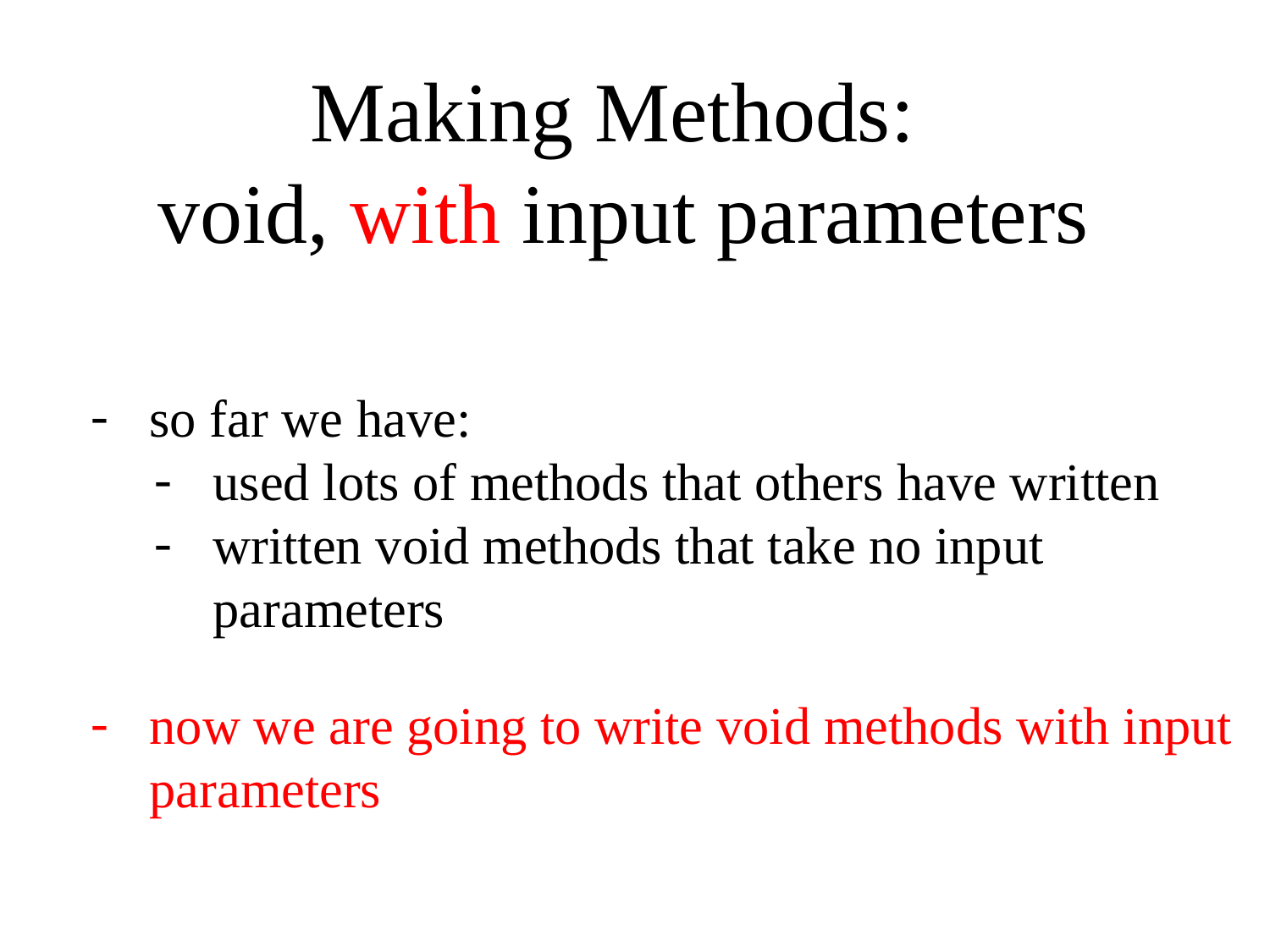

Making Methods:
void, with input parameters

so far we have:
used lots of methods that others have written
written void methods that take no input parameters

now we are going to write void methods with input parameters